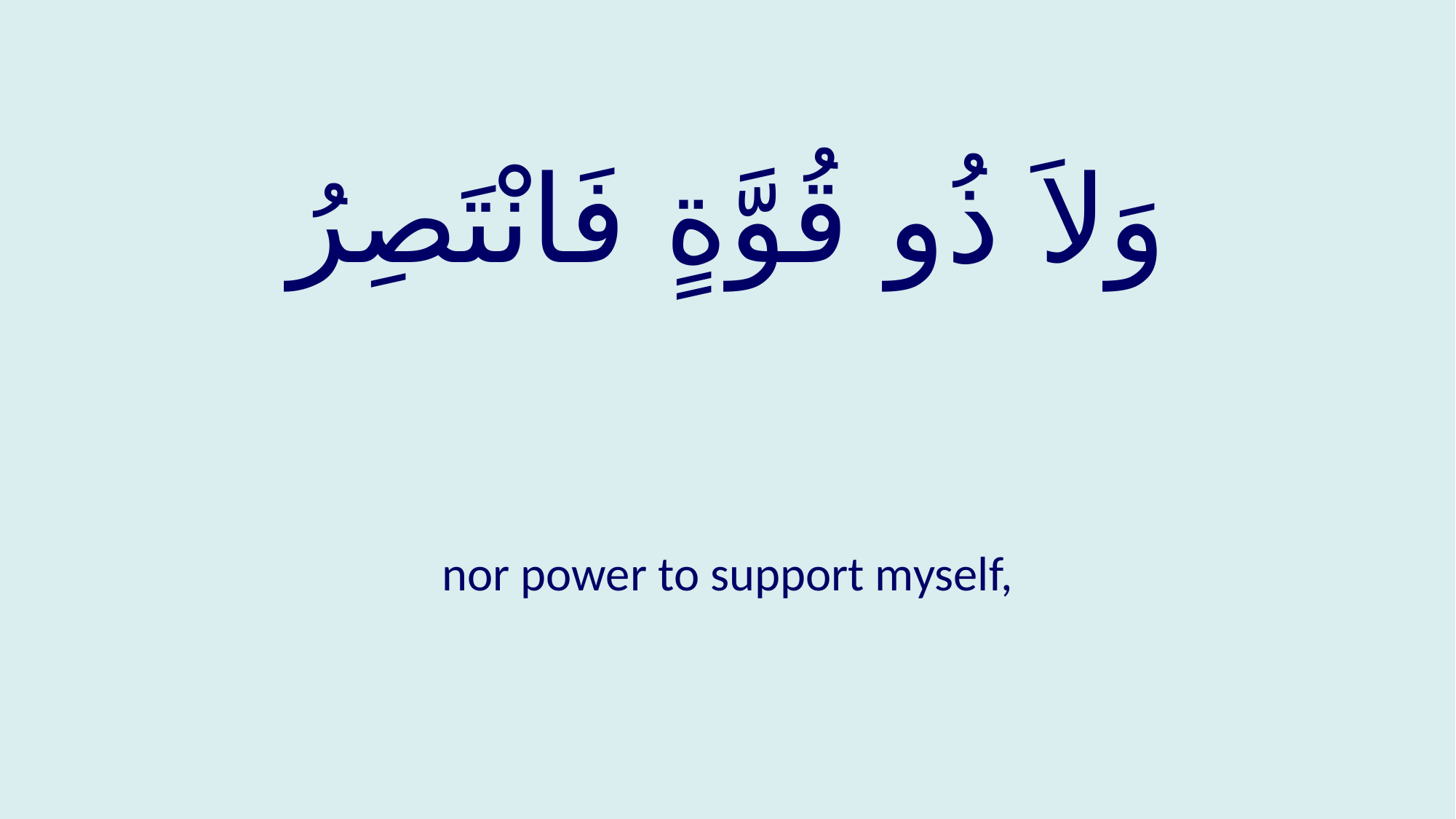

# وَلاَ ذُو قُوَّةٍ فَانْتَصِرُ
nor power to support myself,